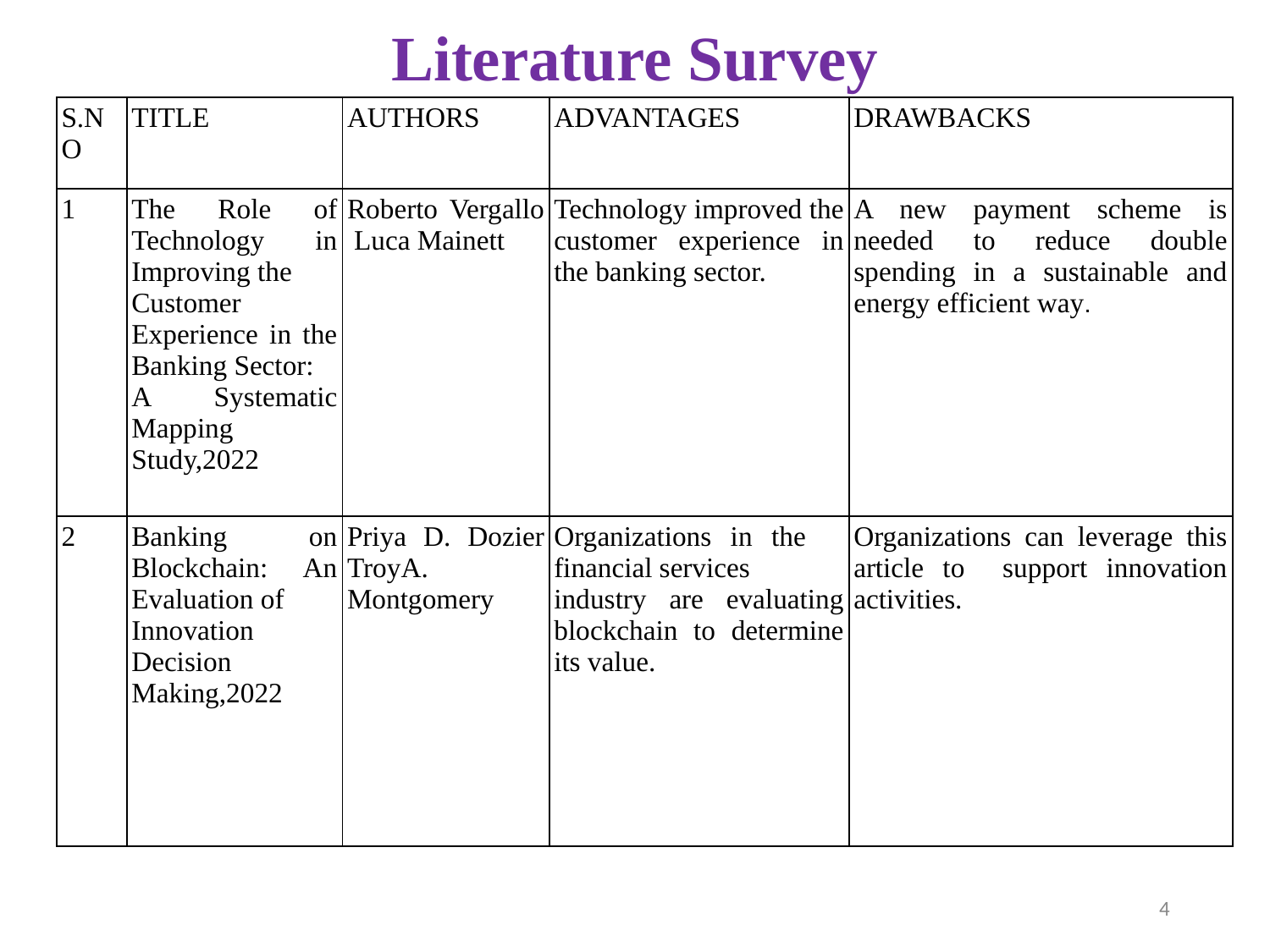

# Literature Survey
| S.NO | TITLE | AUTHORS | ADVANTAGES | DRAWBACKS |
| --- | --- | --- | --- | --- |
| 1 | The Role of Technology in Improving the Customer Experience in the Banking Sector: A Systematic Mapping Study,2022 | Roberto Vergallo Luca Mainett | Technology improved the customer experience in the banking sector. | A new payment scheme is needed to reduce double spending in a sustainable and energy efficient way. |
| 2 | Banking on Blockchain: An Evaluation of Innovation Decision Making,2022 | Priya D. Dozier TroyA. Montgomery | Organizations in the financial services industry are evaluating blockchain to determine its value. | Organizations can leverage this article to support innovation activities. |
4